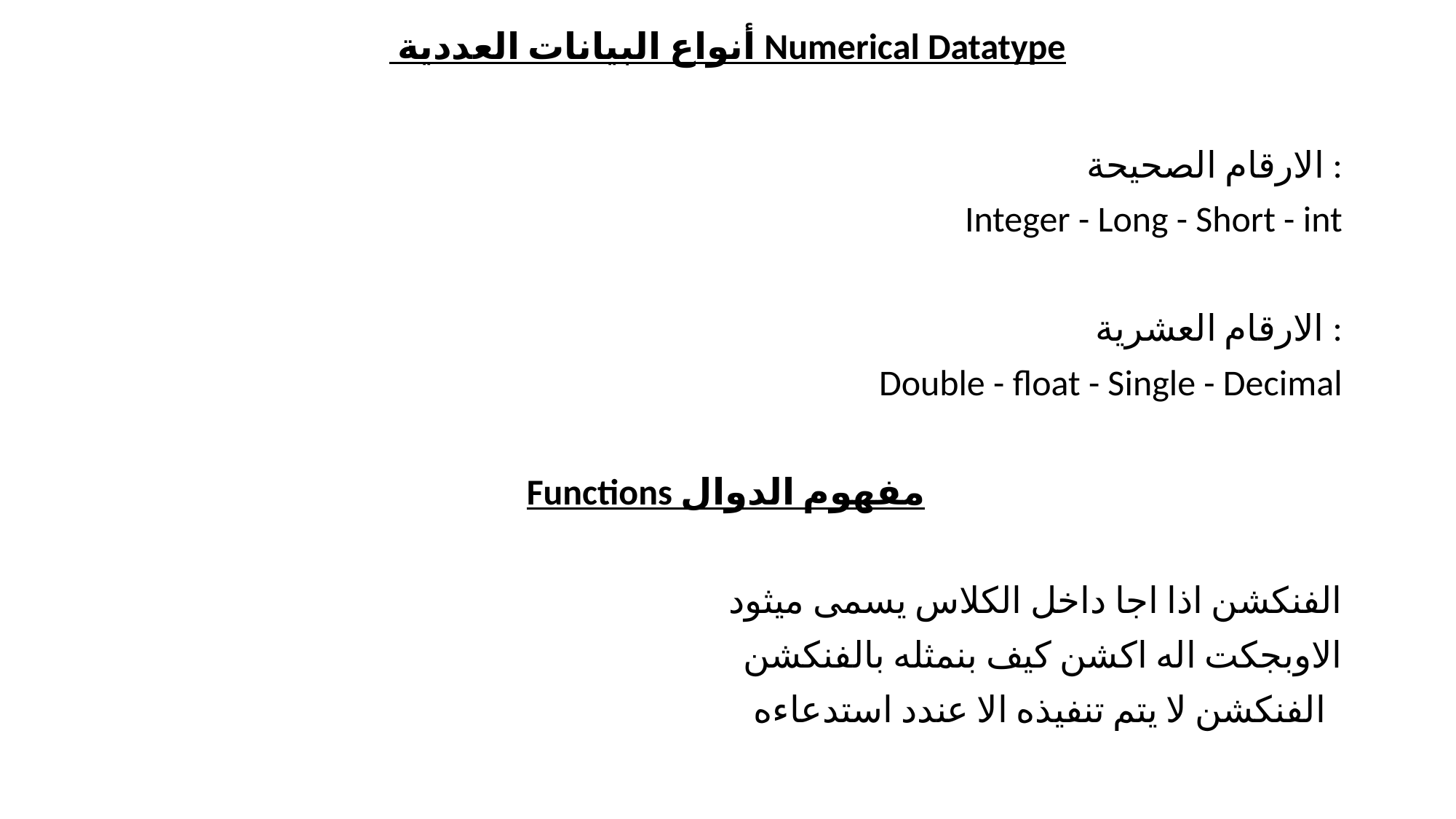

# أنواع البيانات العددية Numerical Datatype
الارقام الصحيحة :
 Integer - Long - Short - int

الارقام العشرية :
Double - float - Single - Decimal

 Functions مفهوم الدوال

الفنكشن اذا اجا داخل الكلاس يسمى ميثود
الاوبجكت اله اكشن كيف بنمثله بالفنكشن
الفنكشن لا يتم تنفيذه الا عندد استدعاءه